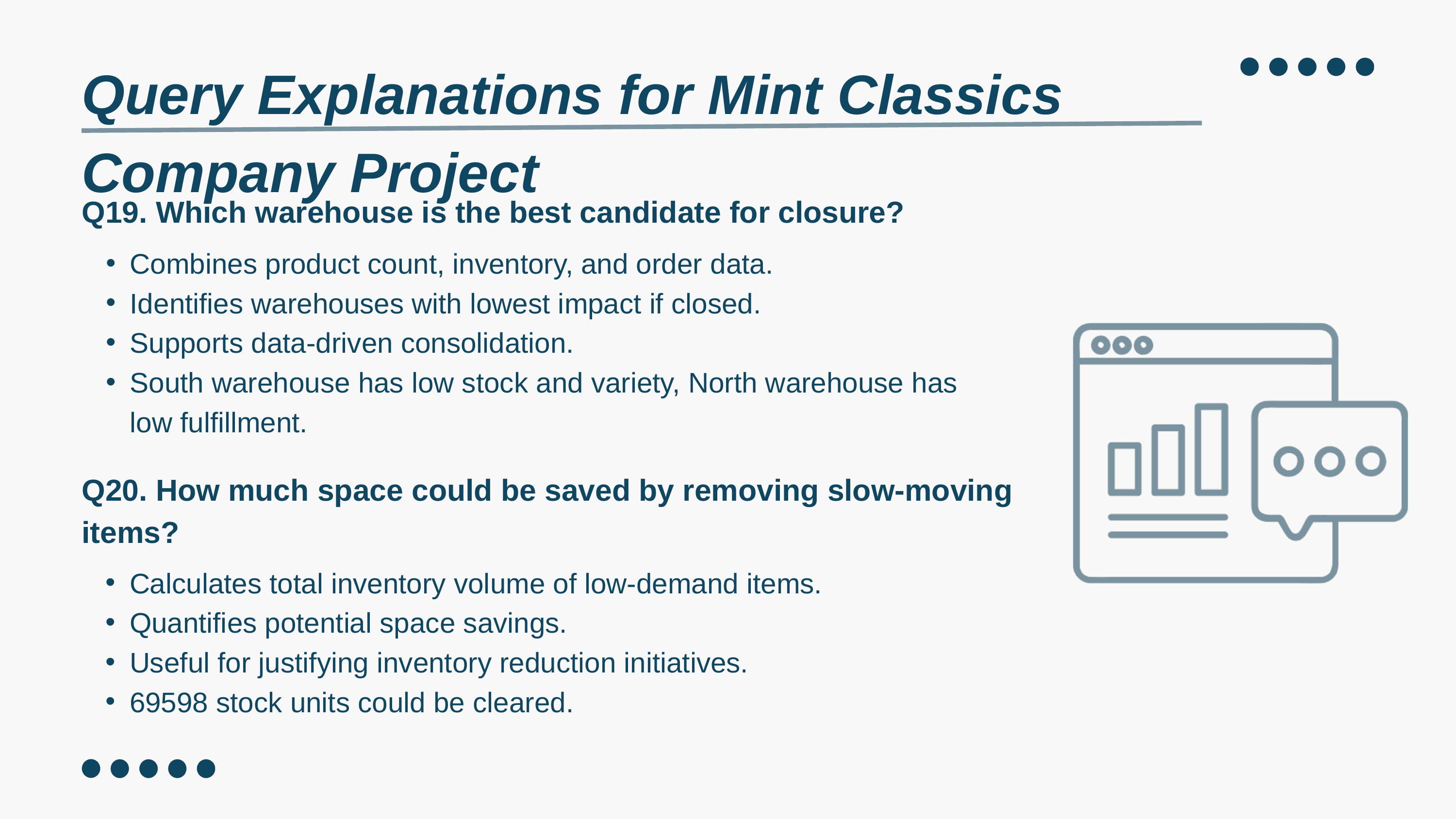

Query Explanations for Mint Classics Company Project

Q19. Which warehouse is the best candidate for closure?
Combines product count, inventory, and order data.
Identifies warehouses with lowest impact if closed.
Supports data-driven consolidation.
South warehouse has low stock and variety, North warehouse has low fulfillment.

Q20. How much space could be saved by removing slow-moving items?
Calculates total inventory volume of low-demand items.
Quantifies potential space savings.
Useful for justifying inventory reduction initiatives.
69598 stock units could be cleared.